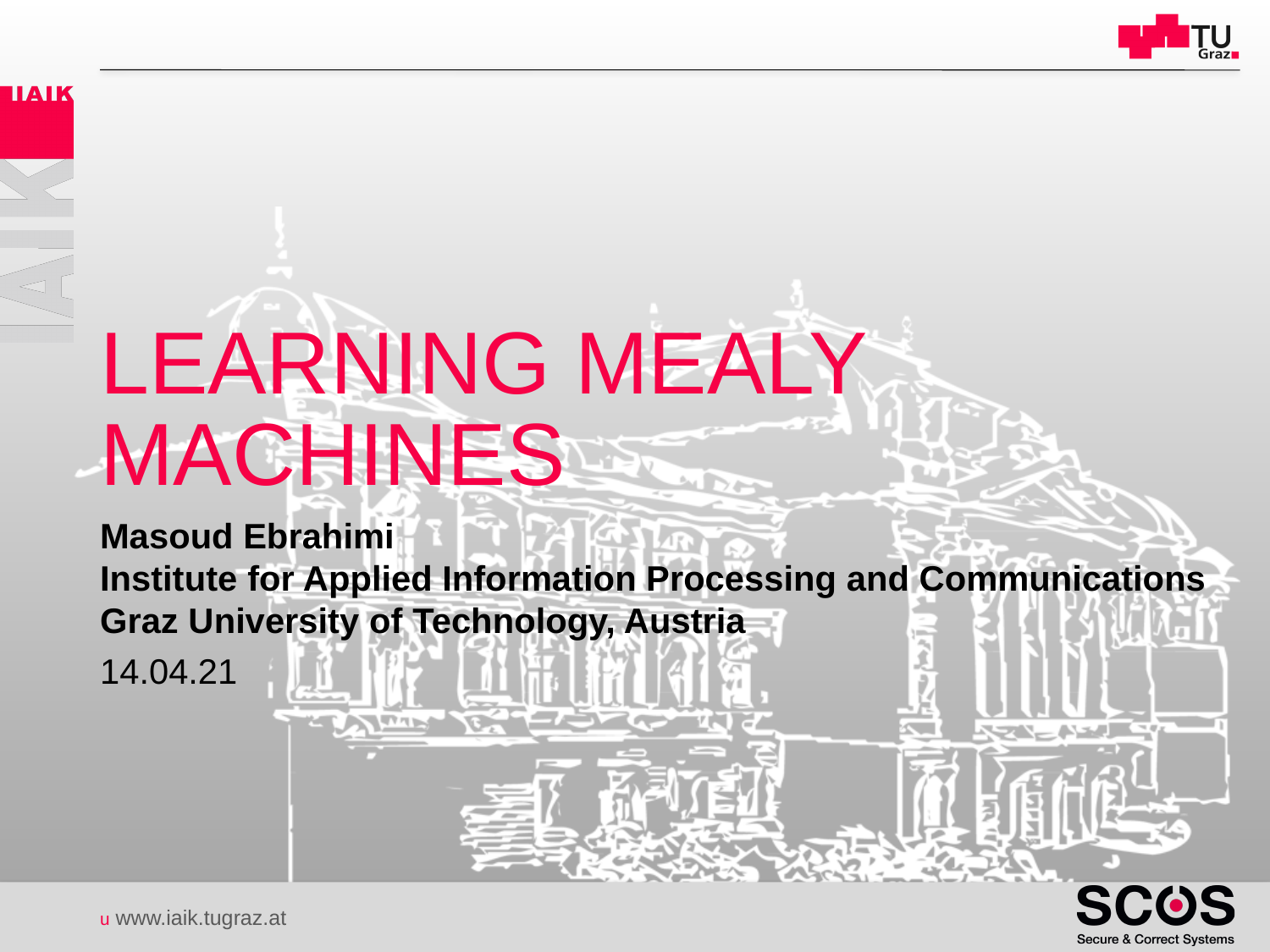

Learning Mealy Machines
Masoud Ebrahimi
Institute for Applied Information Processing and Communications
Graz University of Technology, Austria
14.04.21